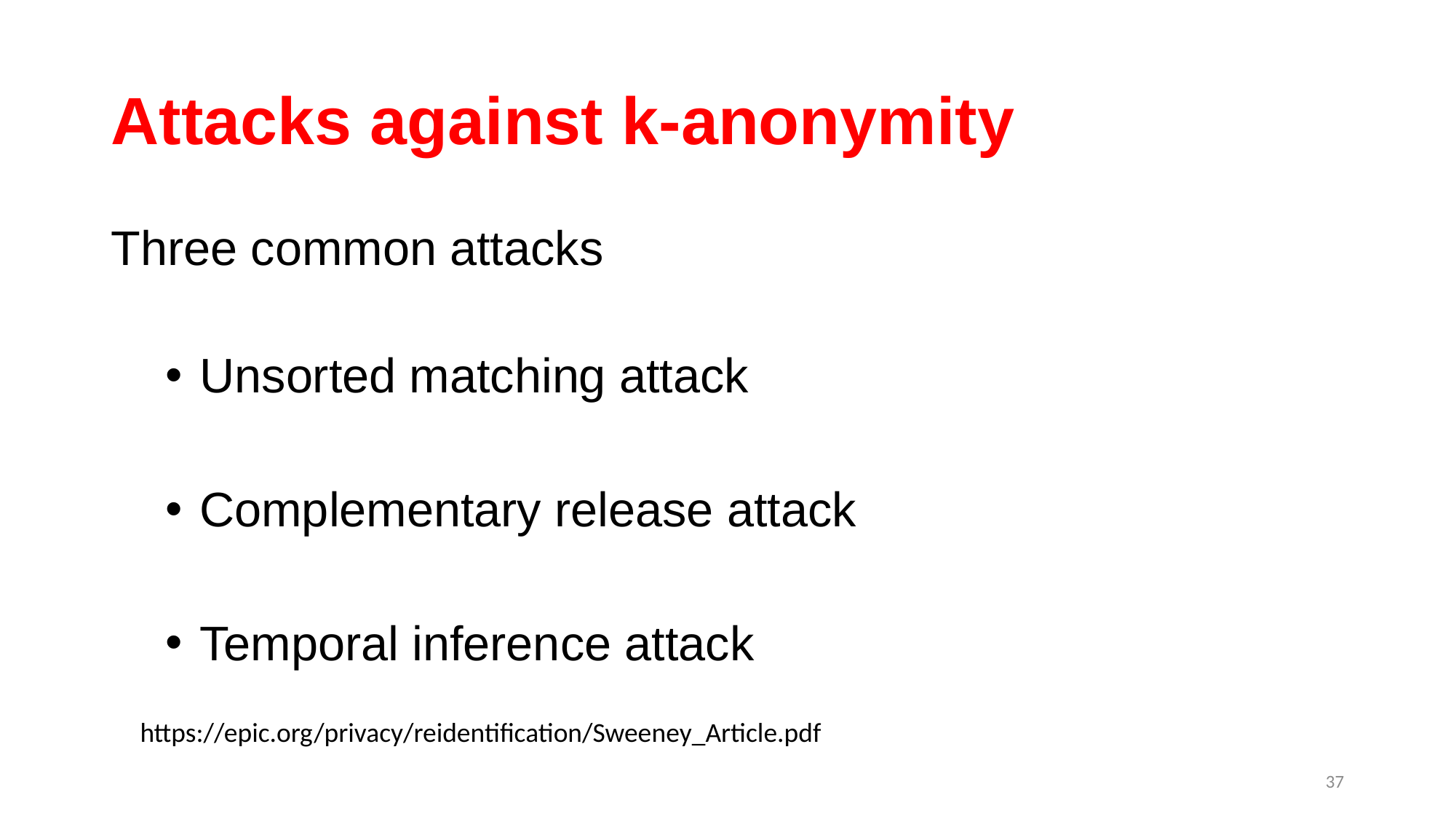

# Attacks against k-anonymity
Three common attacks

Unsorted matching attack

Complementary release attack

Temporal inference attack

https://epic.org/privacy/reidentification/Sweeney_Article.pdf
37